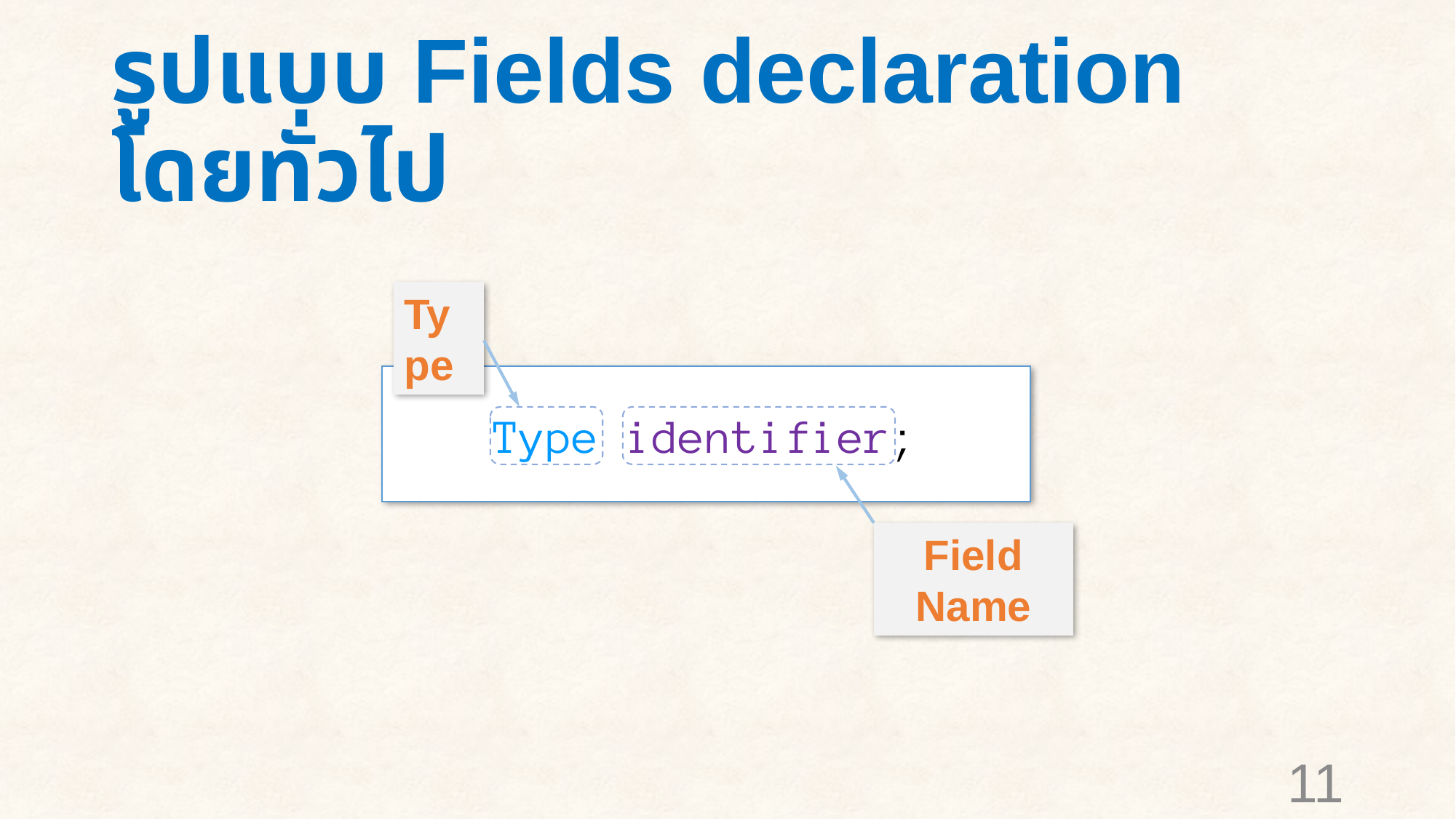

# รูปแบบ Fields declaration โดยทั่วไป
Type
Type identifier;

Field Name
11